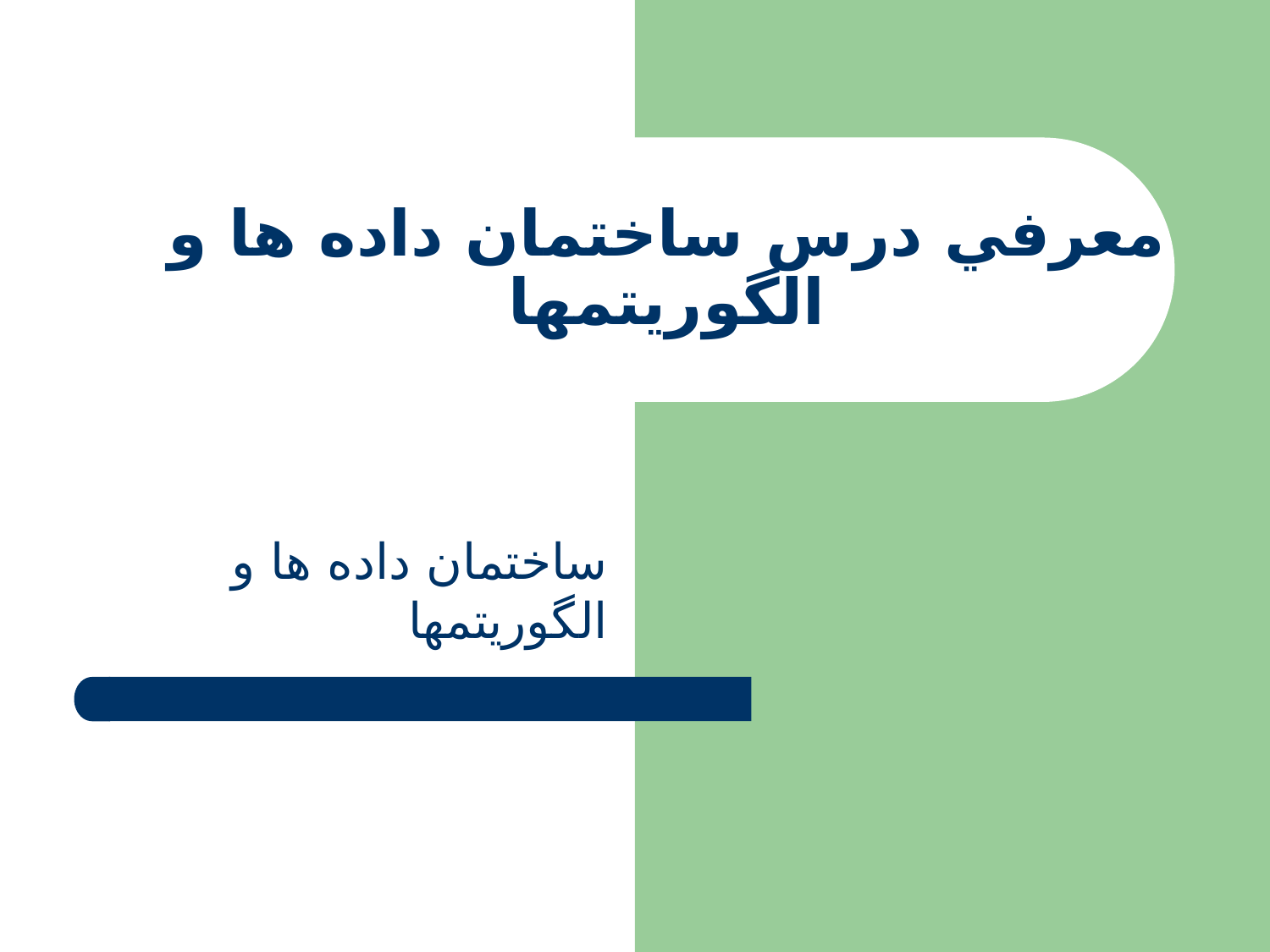

# معرفي درس ساختمان داده ها و الگوريتمها
ساختمان داده ها و الگوريتمها